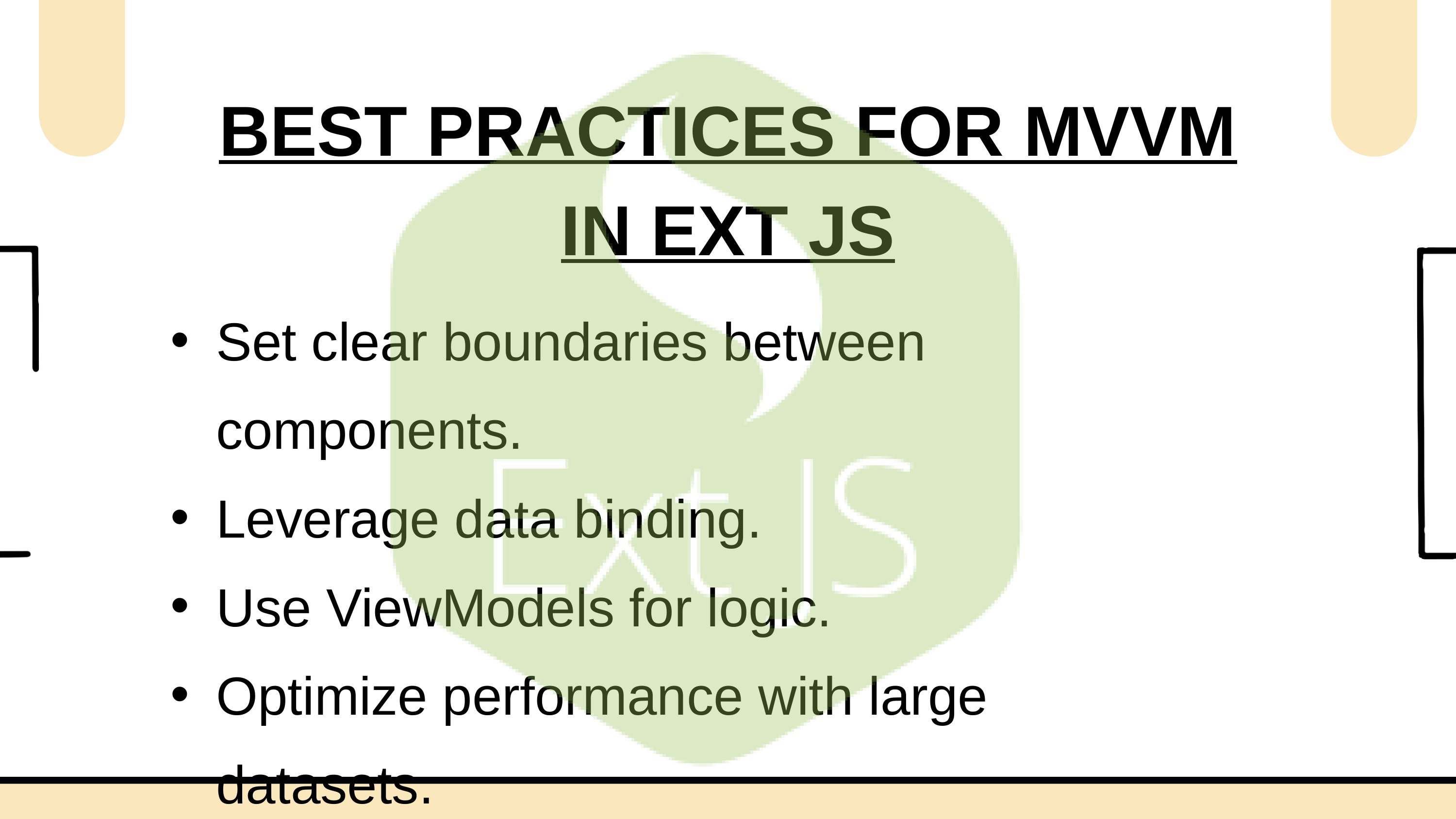

BEST PRACTICES FOR MVVM IN EXT JS

Set clear boundaries between components.
Leverage data binding.
Use ViewModels for logic.
Optimize performance with large datasets.
Document thoroughly.